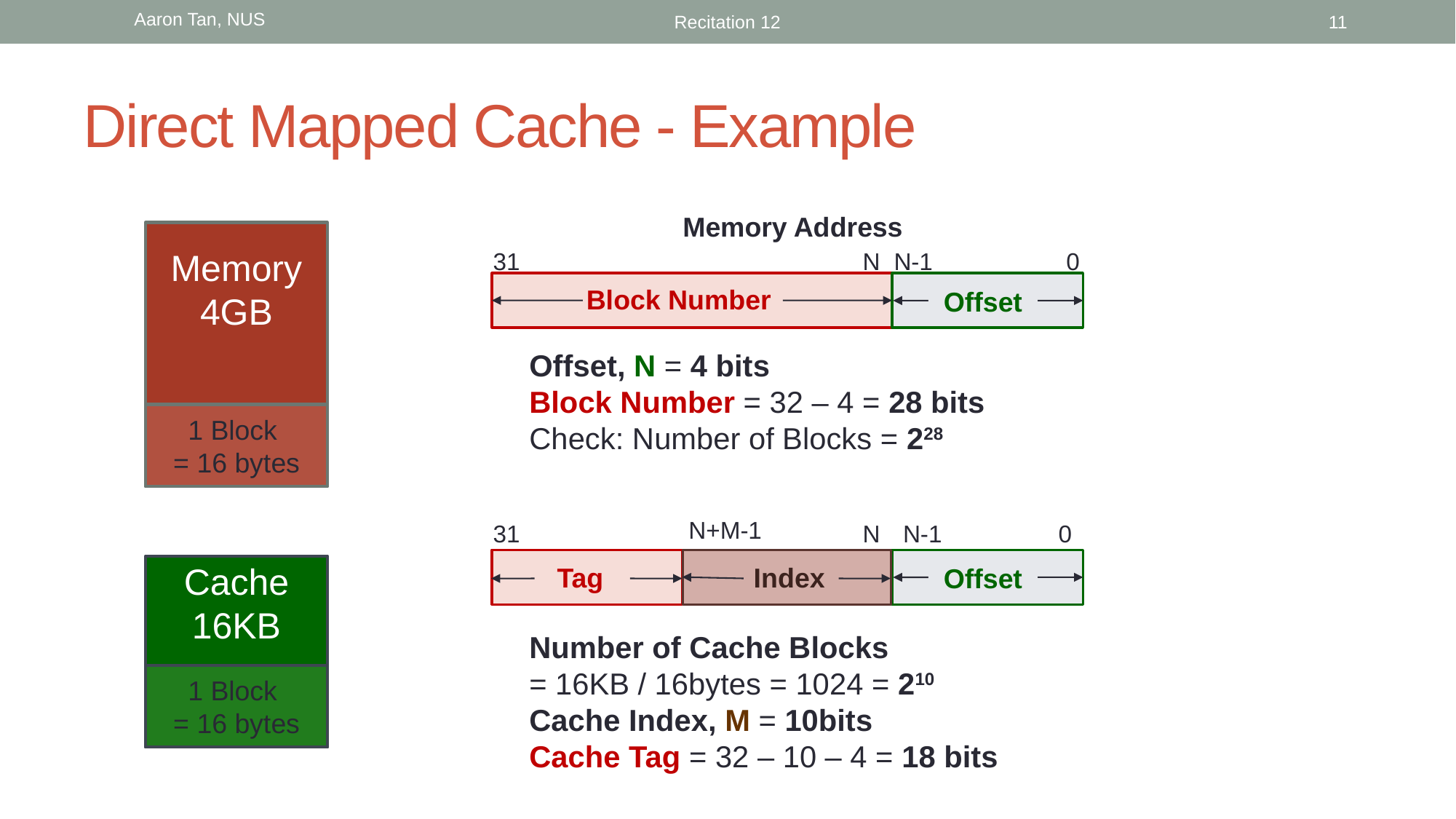

Aaron Tan, NUS
Recitation 12
11
# Direct Mapped Cache - Example
Memory Address
31
N
N-1
0

Block Number

Offset

Memory
4GB

Offset, N = 4 bits
Block Number = 32 – 4 = 28 bits
Check: Number of Blocks = 228
1 Block
= 16 bytes
N+M-1
31
N
N-1
0

Tag

Index

Offset

Cache
16KB

Number of Cache Blocks
= 16KB / 16bytes = 1024 = 210
Cache Index, M = 10bits
Cache Tag = 32 – 10 – 4 = 18 bits
1 Block
= 16 bytes